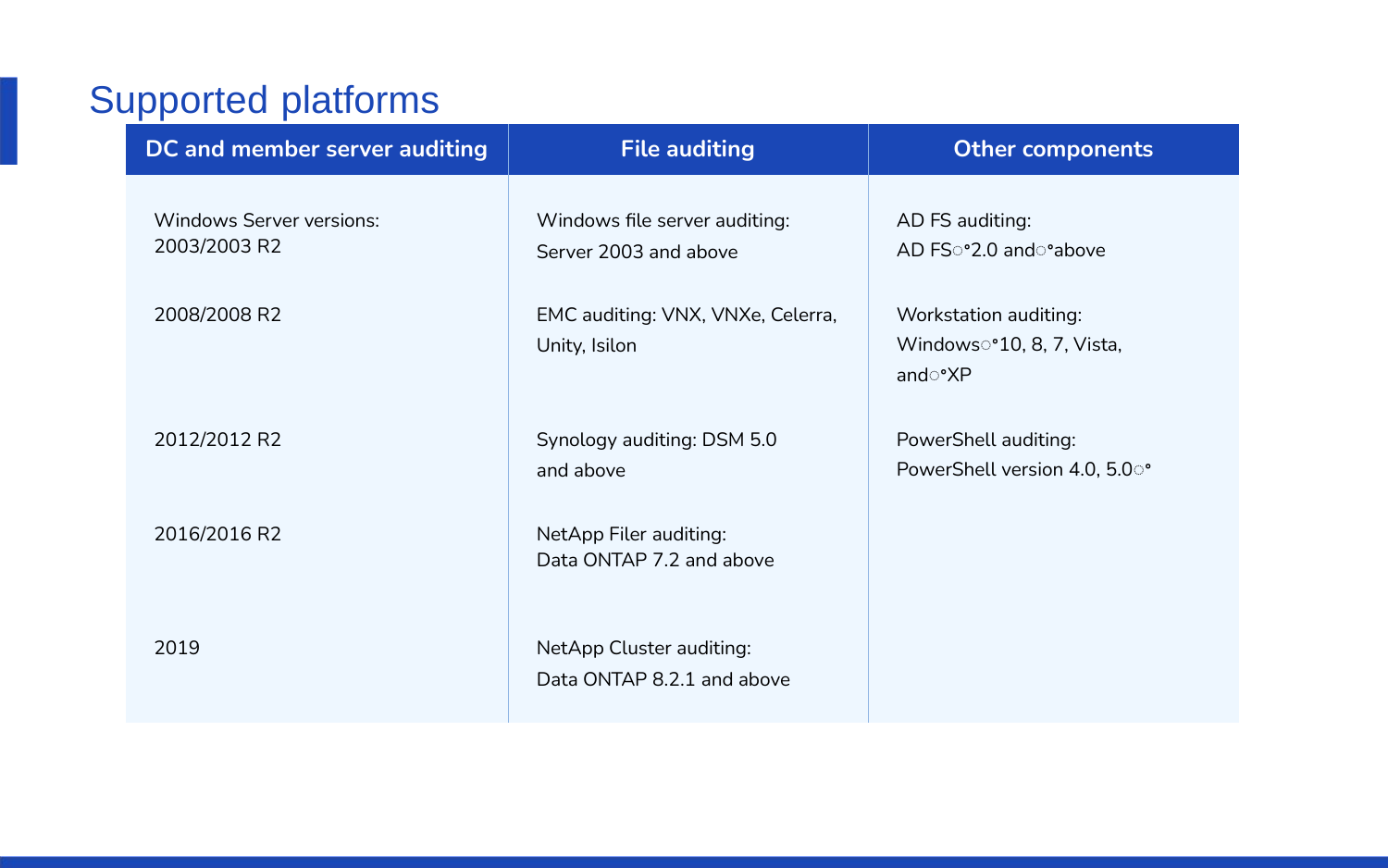

Supported platforms

| DC and member server auditing | File auditing | Other components |
| --- | --- | --- |
| Windows Server versions: 2003/2003 R2 | Windows ﬁle server auditing: Server 2003 and above | AD FS auditing: AD FSꢀ2.0 andꢀabove |
| 2008/2008 R2 | EMC auditing: VNX, VNXe, Celerra, Unity, Isilon | Workstation auditing: Windowsꢀ10, 8, 7, Vista, andꢀXP |
| 2012/2012 R2 | Synology auditing: DSM 5.0 and above | PowerShell auditing: PowerShell version 4.0, 5.0ꢀ |
| 2016/2016 R2 | NetApp Filer auditing: Data ONTAP 7.2 and above |  |
| 2019 | NetApp Cluster auditing: Data ONTAP 8.2.1 and above |  |
DC and member server auditing
Other components